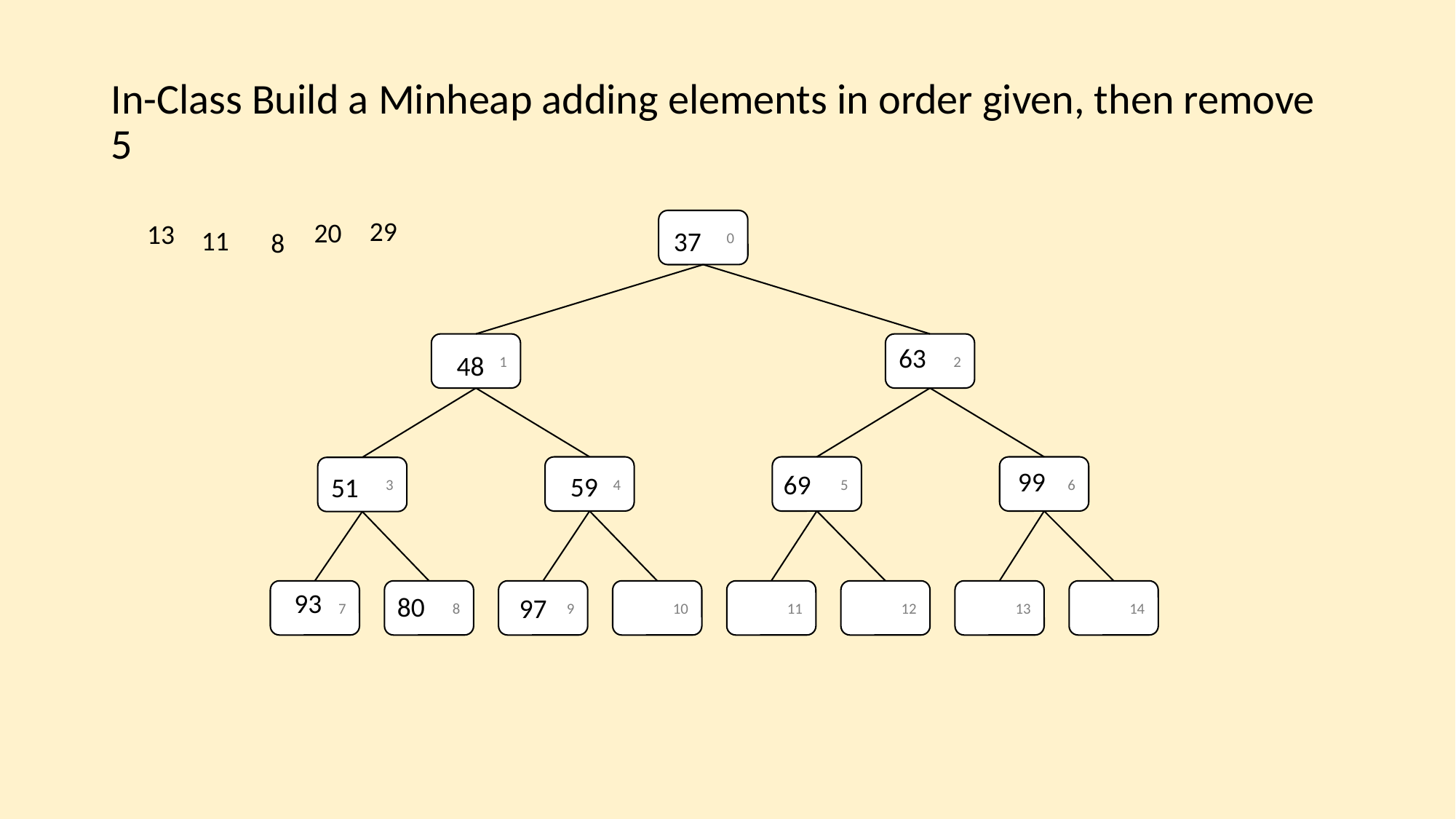

# In-Class Build a Minheap adding elements in order given, then remove 5
29
20
0
13
11
37
8
2
1
63
48
6
5
4
3
99
69
59
51
93
7
8
9
10
11
12
13
14
80
97